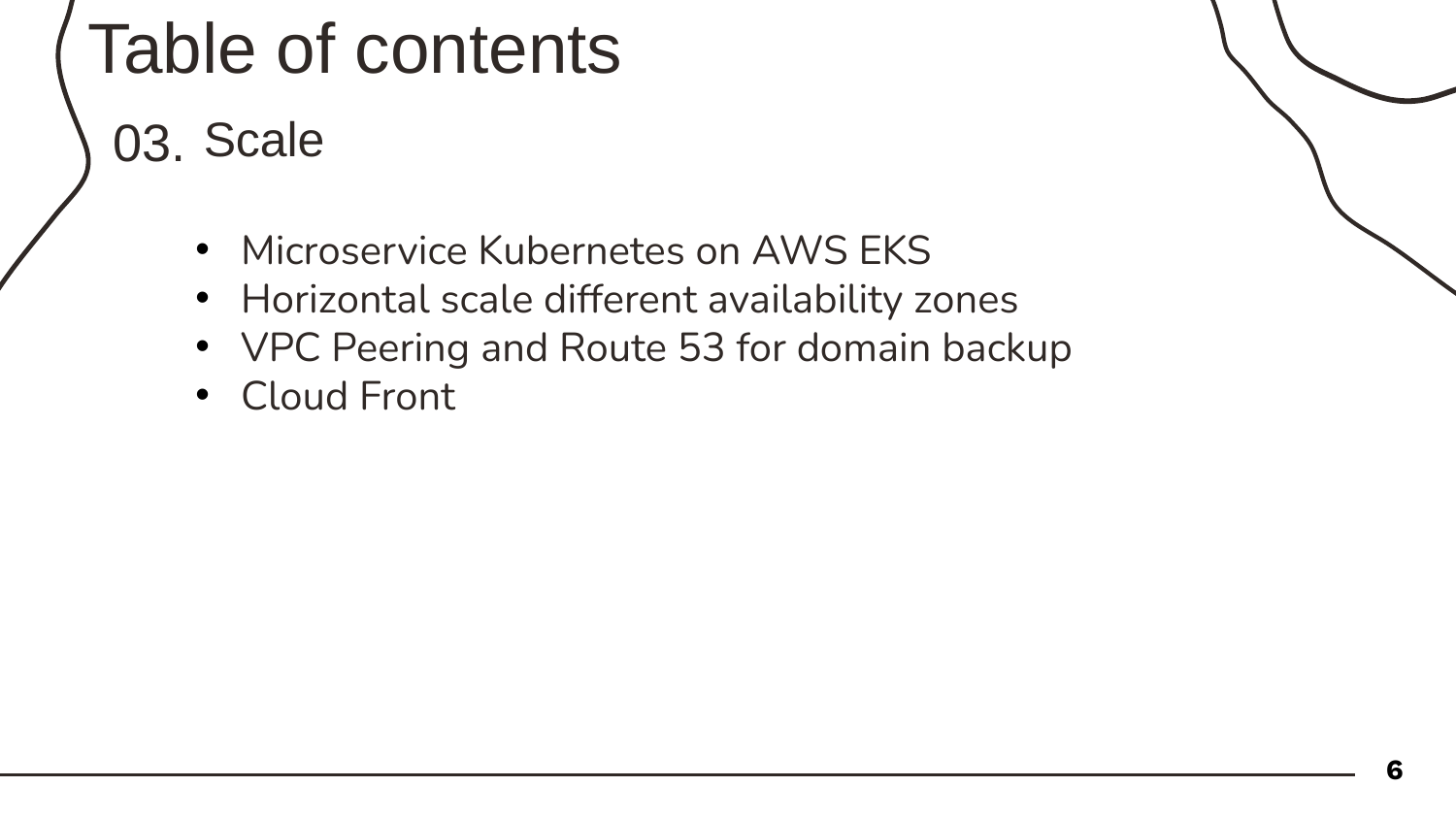

Table of contents
03.
Scale

Microservice Kubernetes on AWS EKS
Horizontal scale different availability zones
VPC Peering and Route 53 for domain backup
Cloud Front

6